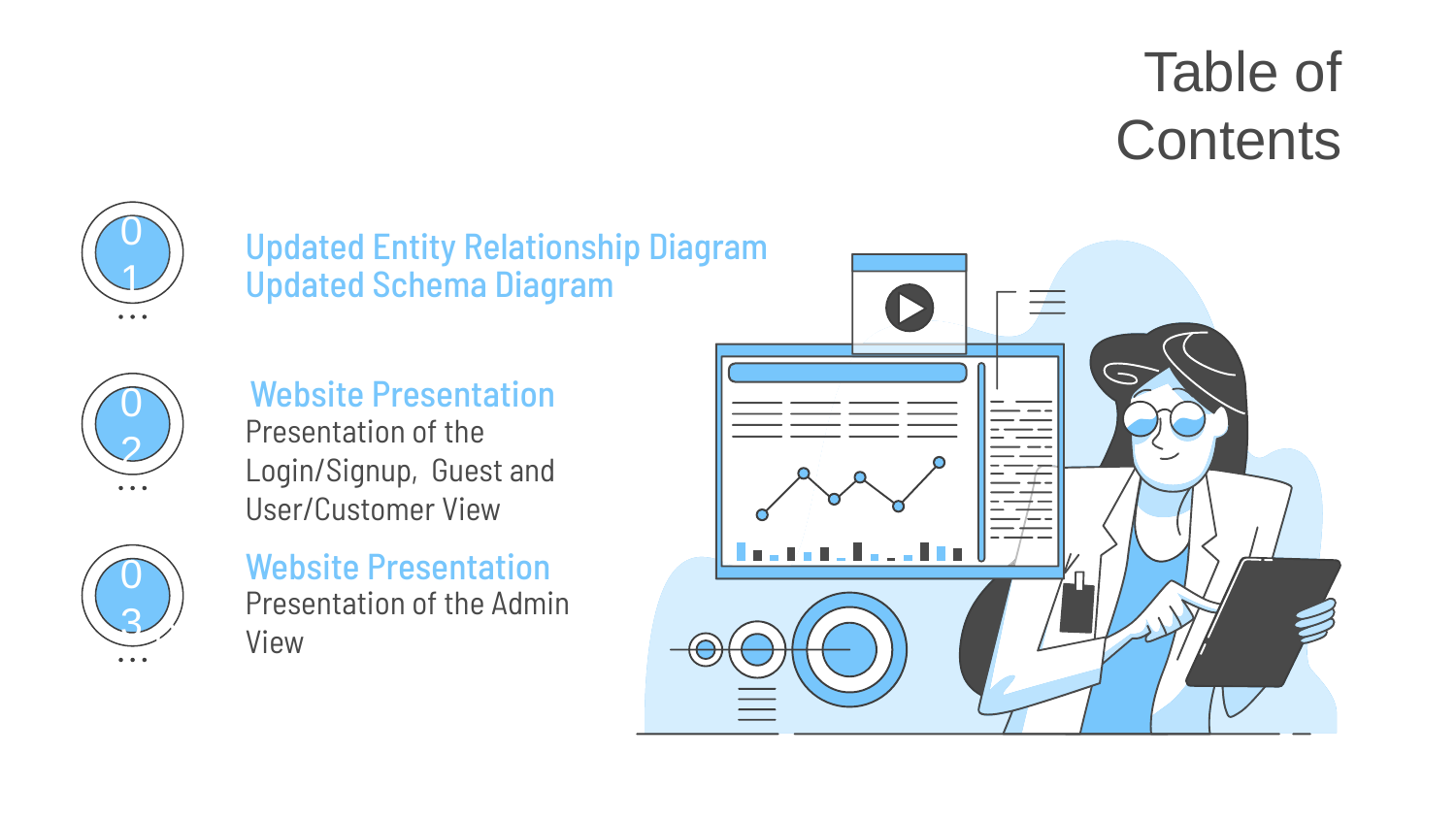

# Table of Contents

Updated Entity Relationship Diagram

01
Updated Schema Diagram

Website Presentation

Presentation of the Login/Signup,  Guest and User/Customer View

02
Website Presentation

Presentation of the Admin View
03
04